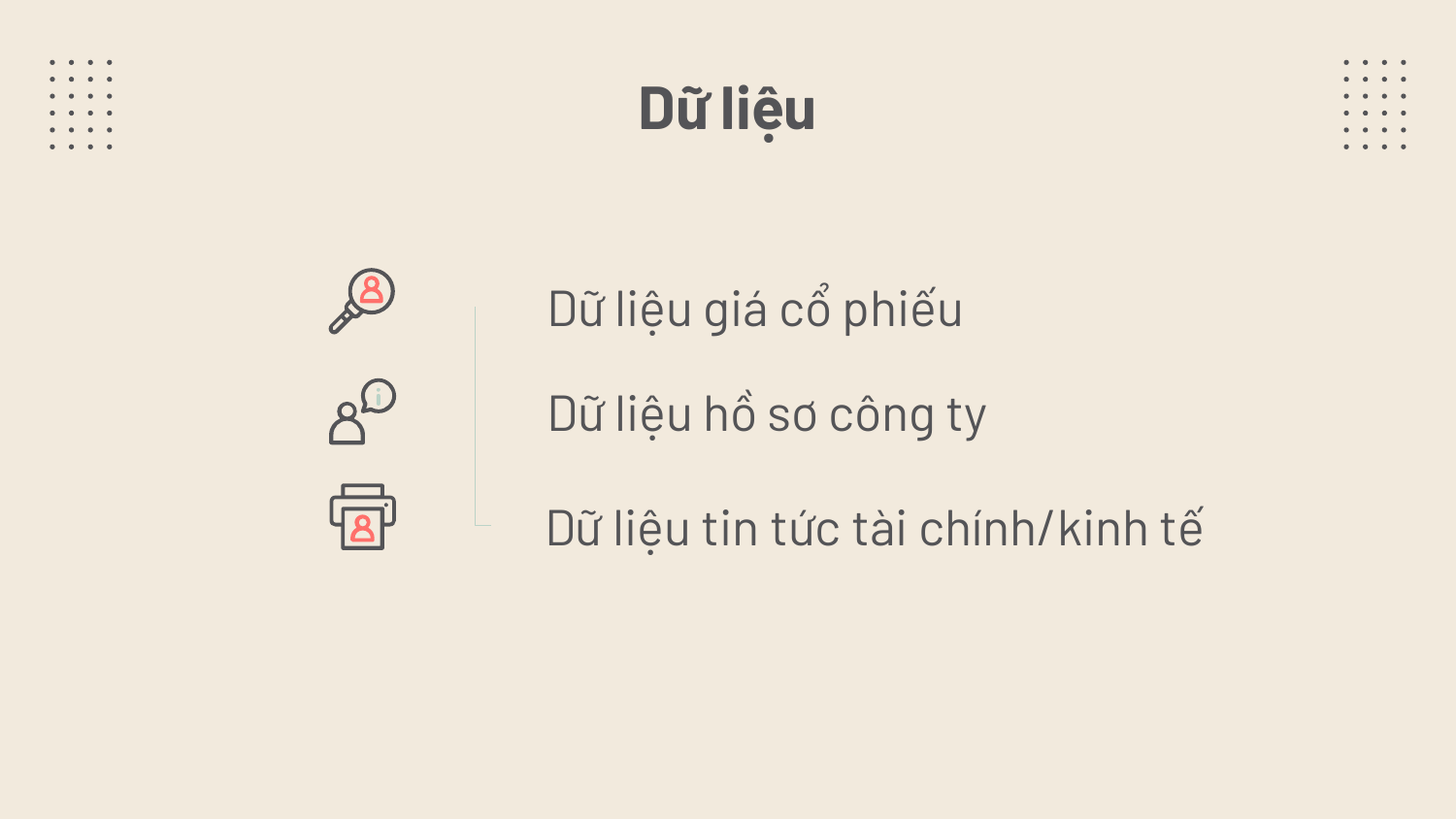

# Dữ liệu

Dữ liệu giá cổ phiếu

Dữ liệu hồ sơ công ty

Dữ liệu tin tức tài chính/kinh tế